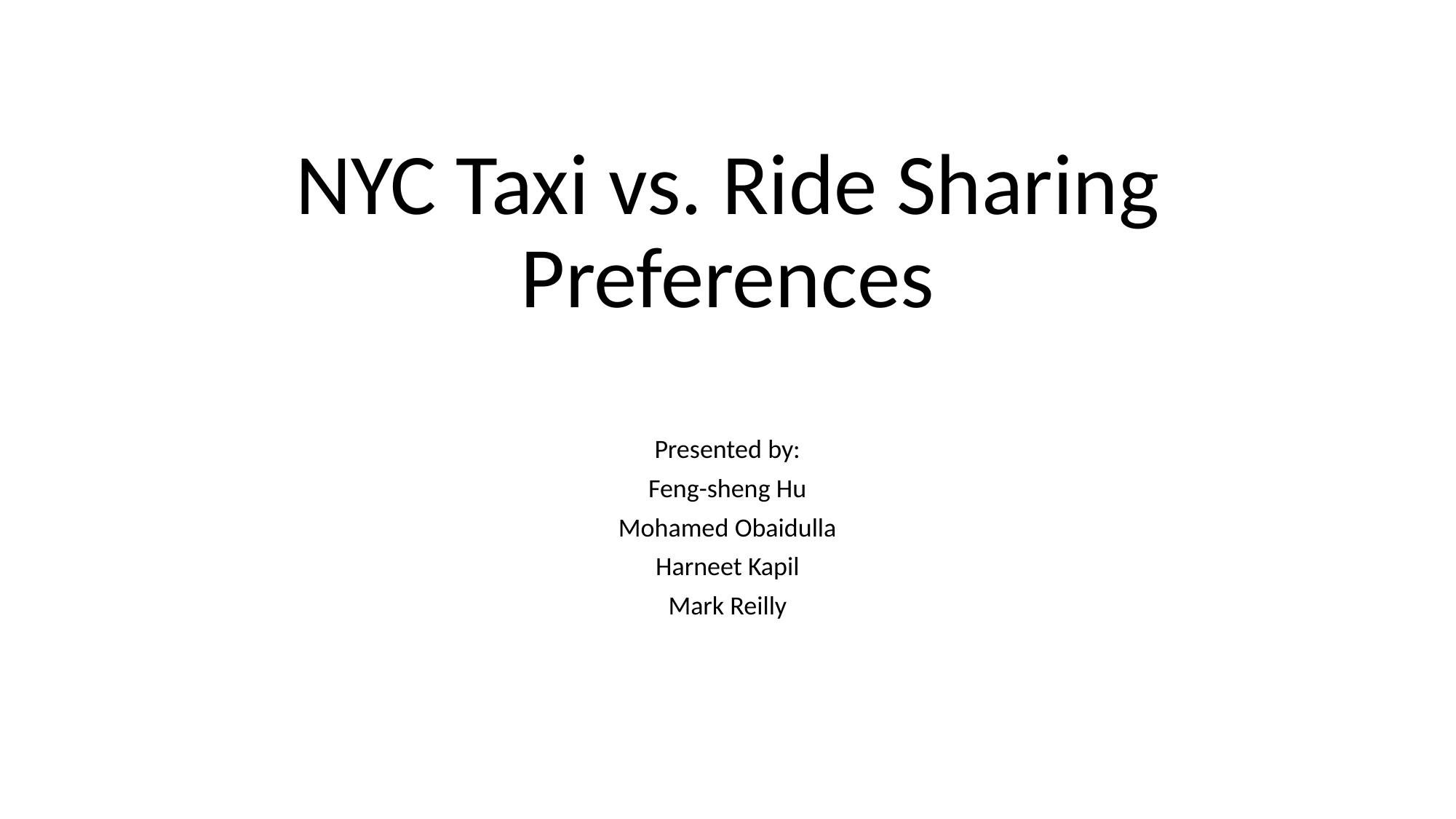

# NYC Taxi vs. Ride Sharing Preferences
Presented by:
Feng-sheng Hu
Mohamed Obaidulla
Harneet Kapil
Mark Reilly